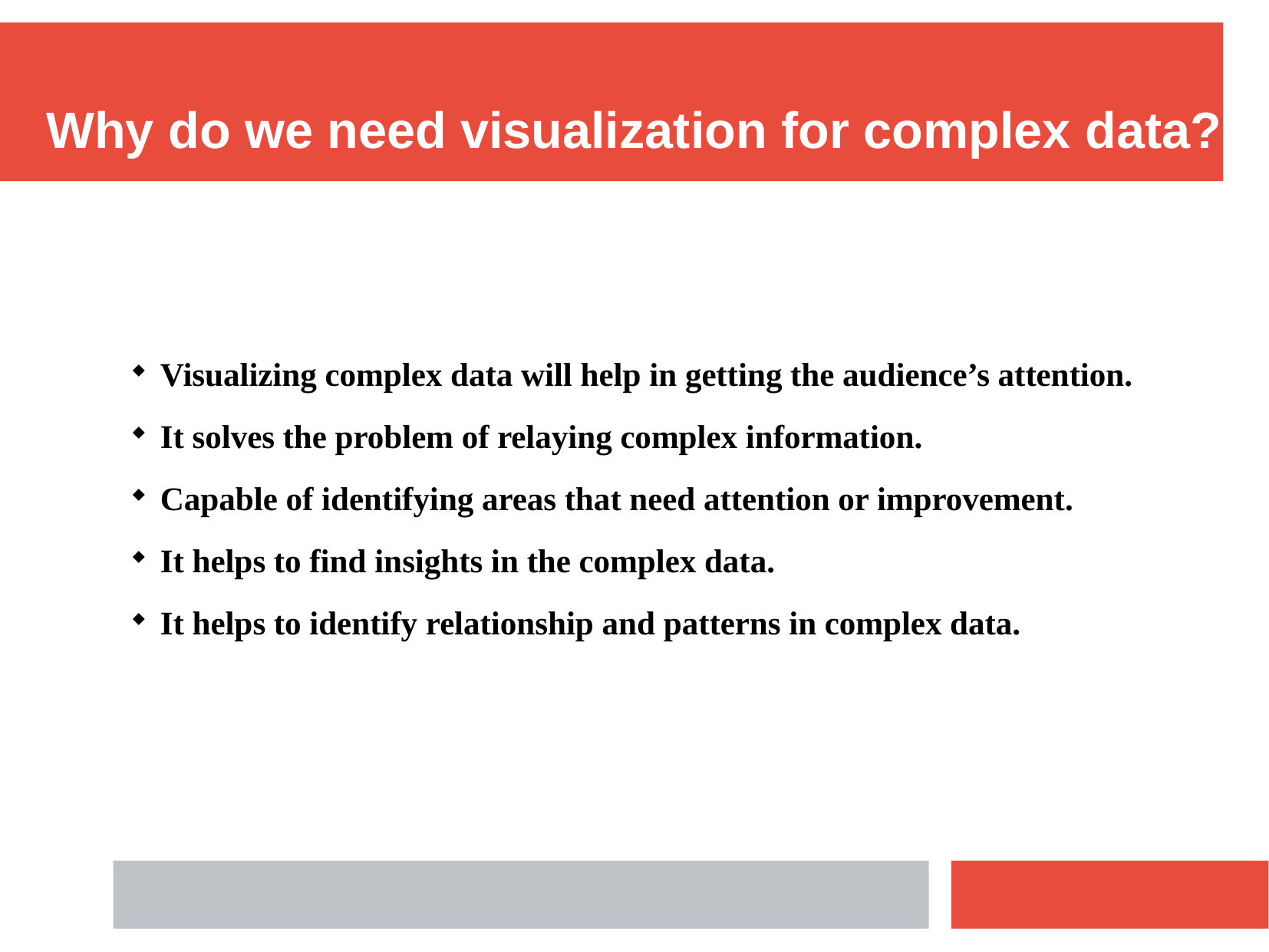

Why do we need visualization for complex data?
Visualizing complex data will help in getting the audience’s attention.
It solves the problem of relaying complex information.
Capable of identifying areas that need attention or improvement.
It helps to find insights in the complex data.
It helps to identify relationship and patterns in complex data.